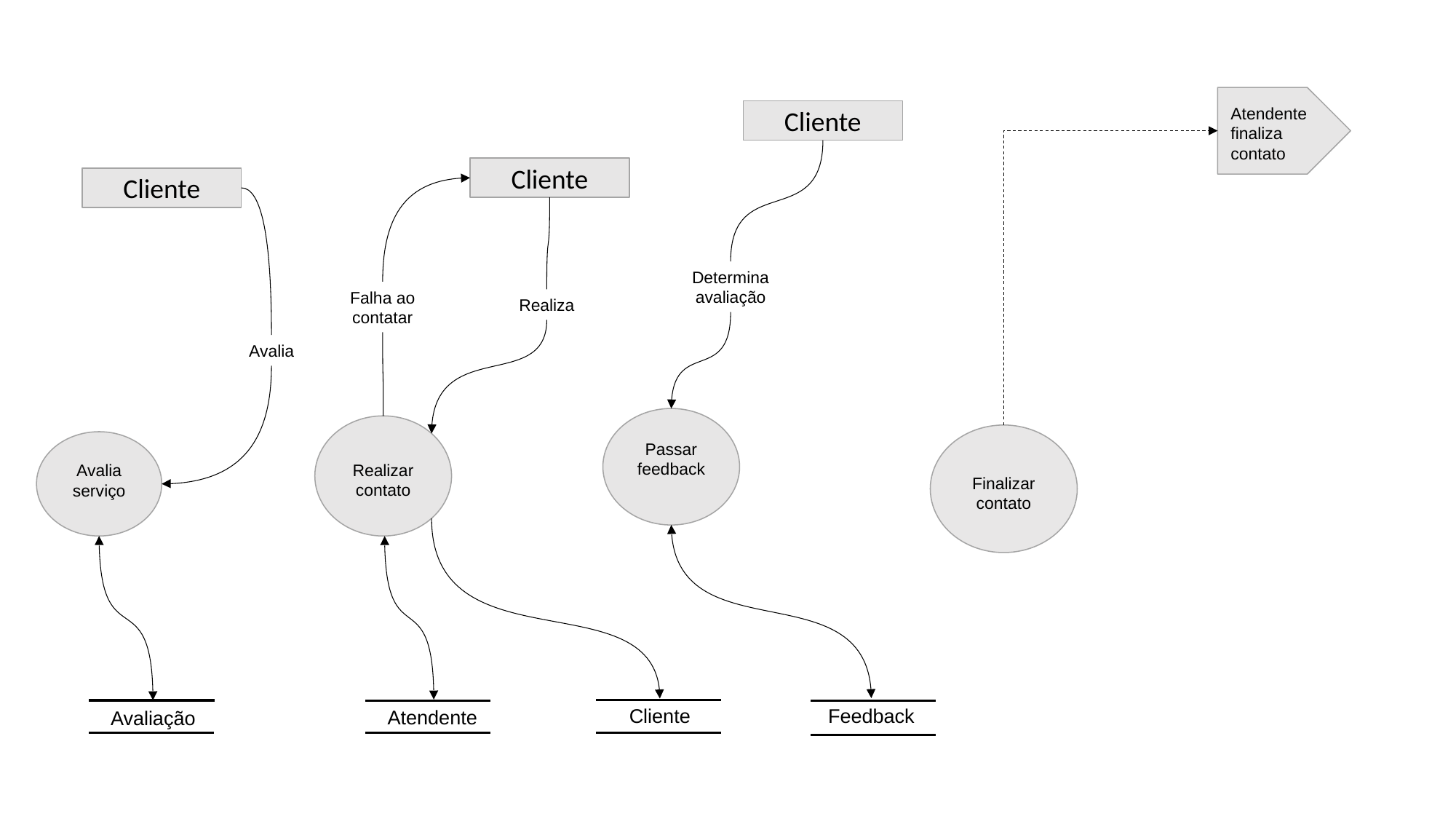

Atendente finaliza contato
Cliente
Cliente
Cliente
Determina avaliação
Falha ao contatar
Realiza
Avalia
Passar feedback
Realizar contato
Finalizar contato
Avalia serviço
Feedback
Cliente
Atendente
Avaliação